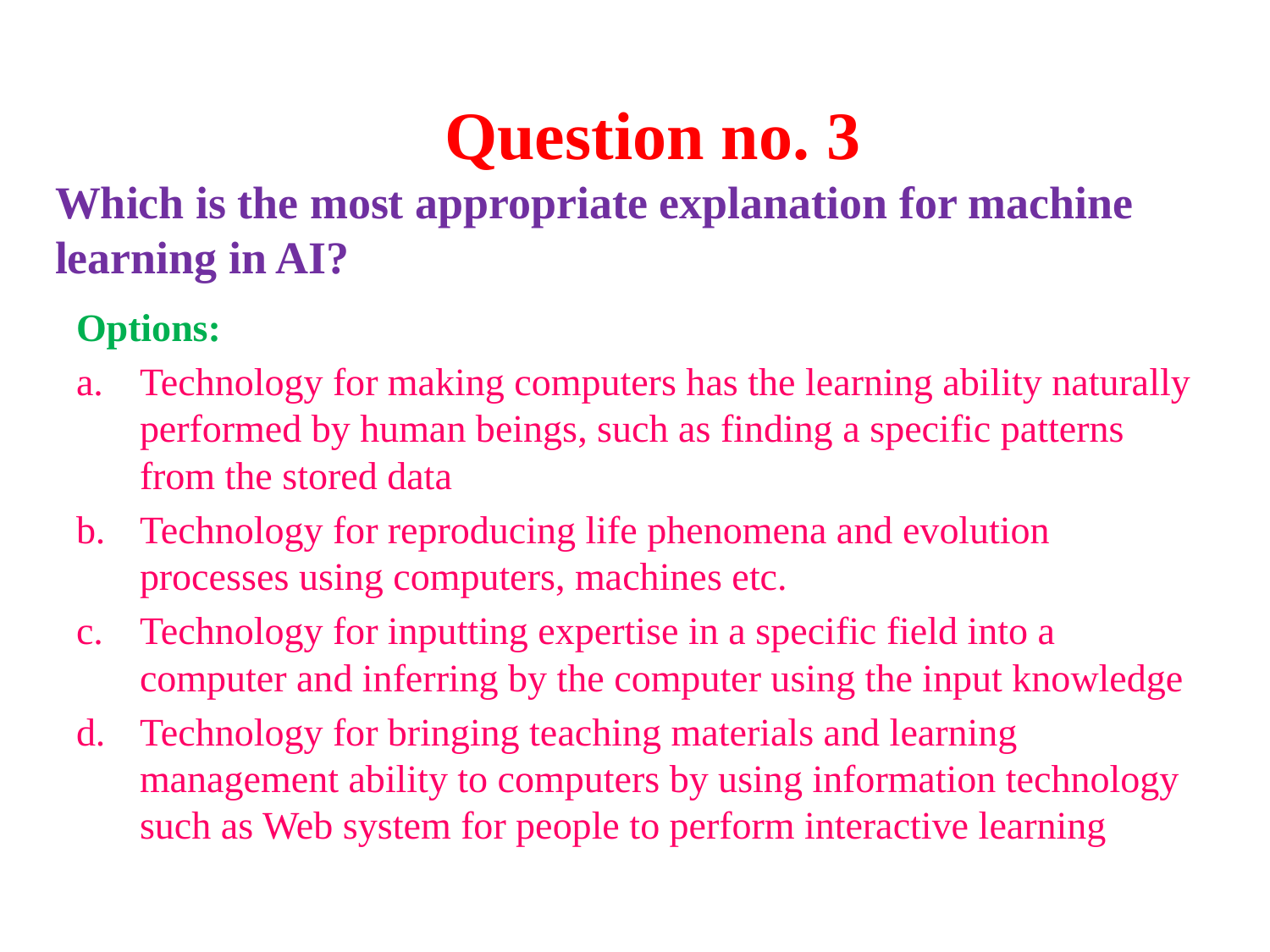

# Question no. 3 Which is the most appropriate explanation for machine learning in AI?
Options:
Technology for making computers has the learning ability naturally performed by human beings, such as finding a specific patterns from the stored data
Technology for reproducing life phenomena and evolution processes using computers, machines etc.
Technology for inputting expertise in a specific field into a computer and inferring by the computer using the input knowledge
Technology for bringing teaching materials and learning management ability to computers by using information technology such as Web system for people to perform interactive learning